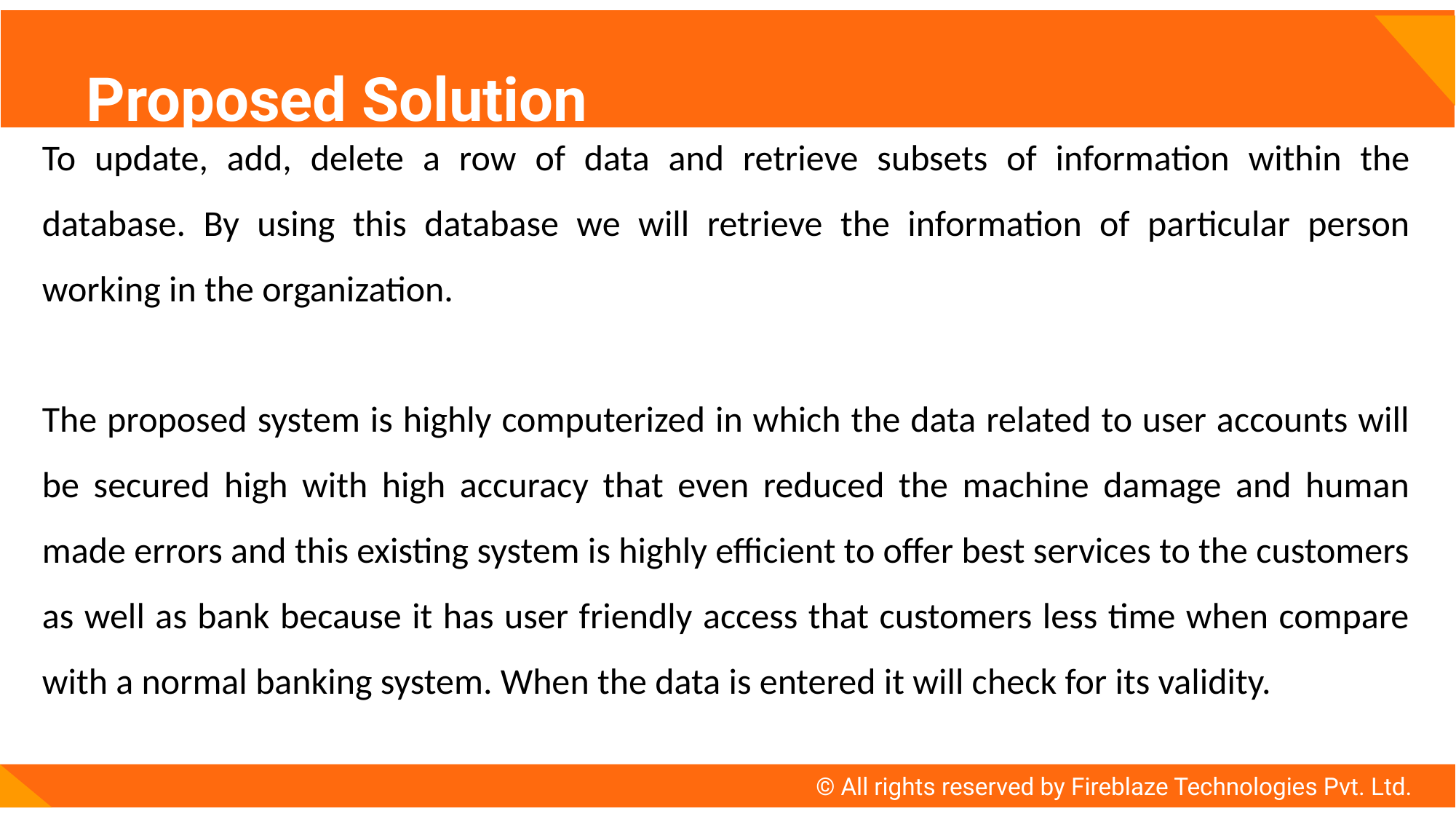

# Proposed Solution

To update, add, delete a row of data and retrieve subsets of information within the database. By using this database we will retrieve the information of particular person working in the organization.
The proposed system is highly computerized in which the data related to user accounts will be secured high with high accuracy that even reduced the machine damage and human made errors and this existing system is highly efficient to offer best services to the customers as well as bank because it has user friendly access that customers less time when compare with a normal banking system. When the data is entered it will check for its validity.

© All rights reserved by Fireblaze Technologies Pvt. Ltd.